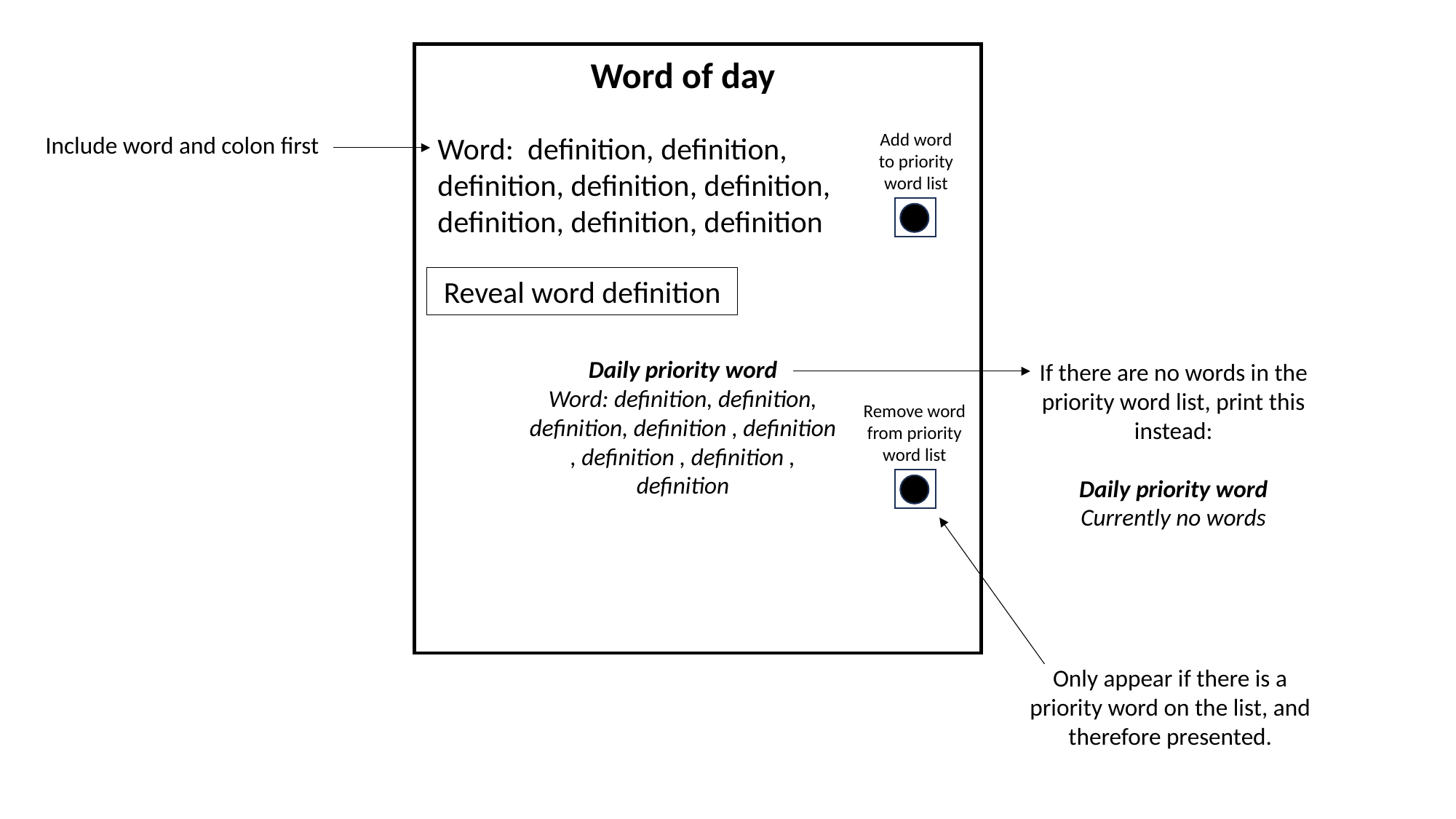

Word of day
Add word to priority word list
Include word and colon first
Word:  definition, definition, definition, definition, definition, definition, definition, definition

Reveal word definition
Daily priority word
Word: definition, definition, definition, definition , definition , definition , definition , definition
If there are no words in the priority word list, print this instead:

Daily priority word
Currently no words
Remove word from priority word list

Only appear if there is a priority word on the list, and therefore presented.